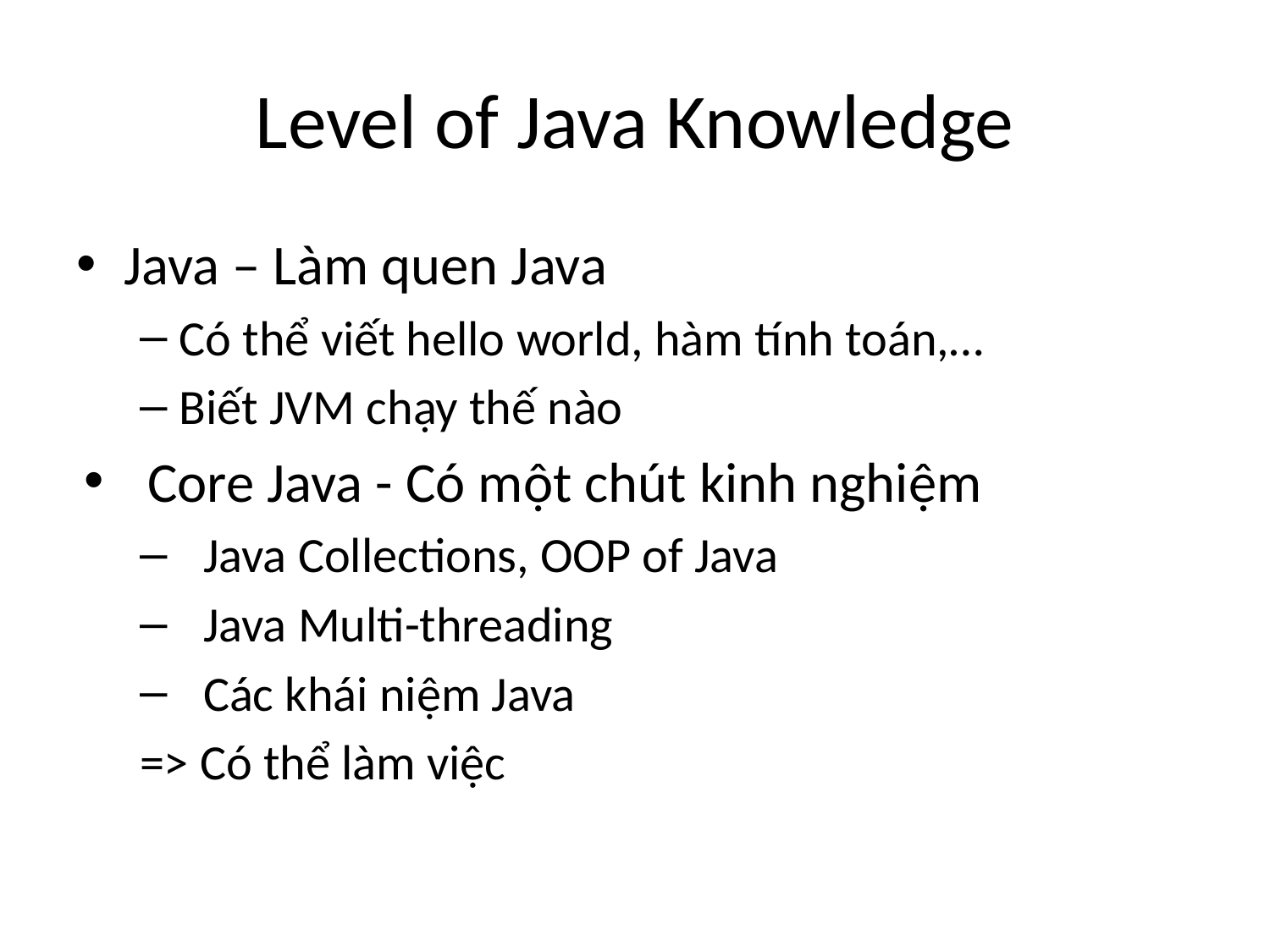

# Level of Java Knowledge
Java – Làm quen Java
Có thể viết hello world, hàm tính toán,…
Biết JVM chạy thế nào
Core Java - Có một chút kinh nghiệm
Java Collections, OOP of Java
Java Multi-threading
Các khái niệm Java
=> Có thể làm việc